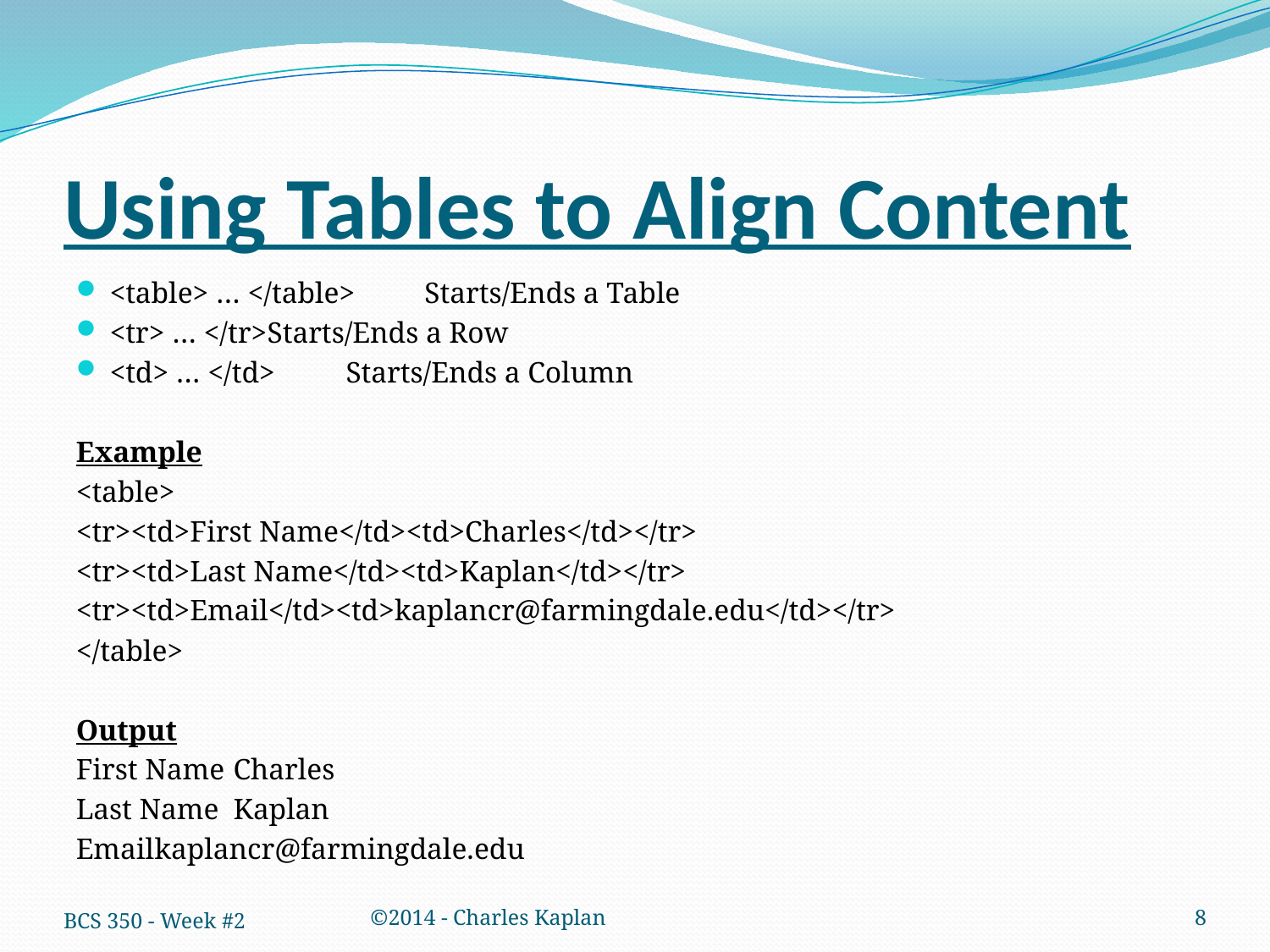

# Using Tables to Align Content
<table> … </table>		Starts/Ends a Table
<tr> … </tr>			Starts/Ends a Row
<td> … </td>			Starts/Ends a Column

Example
<table>
<tr><td>First Name</td><td>Charles</td></tr>
<tr><td>Last Name</td><td>Kaplan</td></tr>
<tr><td>Email</td><td>kaplancr@farmingdale.edu</td></tr>
</table>

Output
First Name	Charles
Last Name	Kaplan
Email		kaplancr@farmingdale.edu

BCS 350 - Week #2
©2014 - Charles Kaplan
8